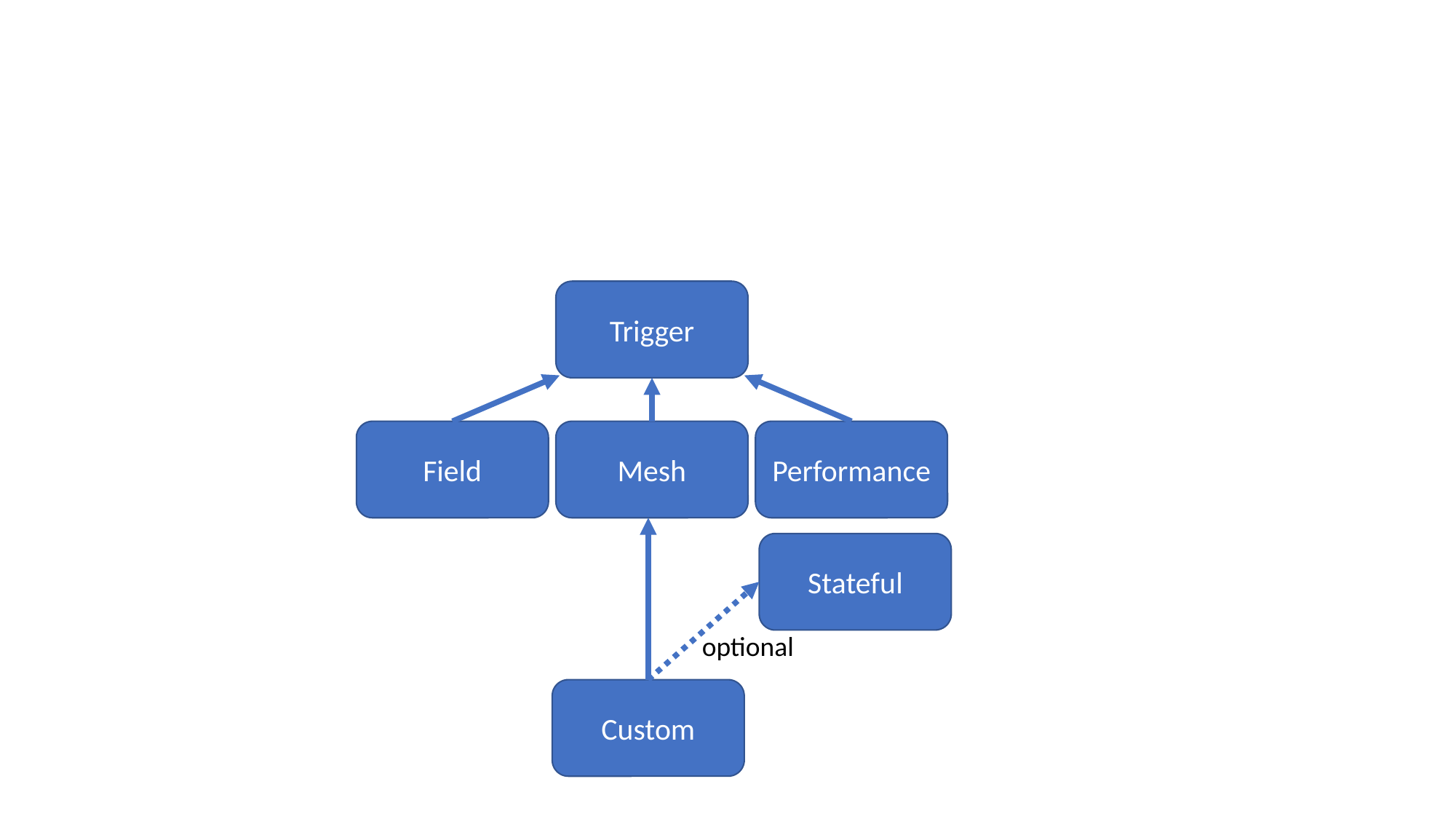

Trigger
Field
Mesh
Performance
Stateful
optional
Custom